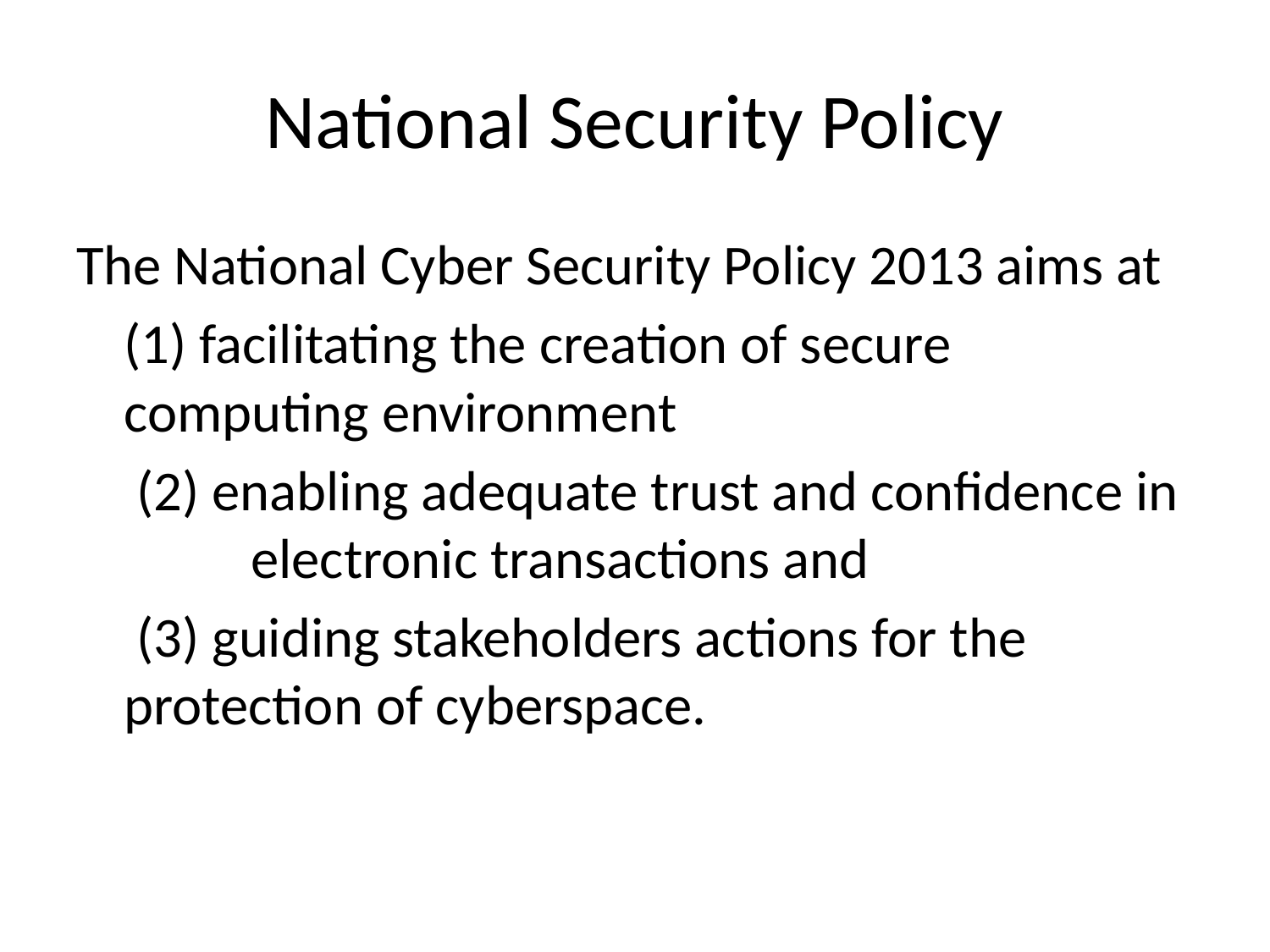

# National Security Policy
The National Cyber Security Policy 2013 aims at
	(1) facilitating the creation of secure 	computing environment
	 (2) enabling adequate trust and confidence in 	electronic transactions and
	 (3) guiding stakeholders actions for the 	protection of cyberspace.